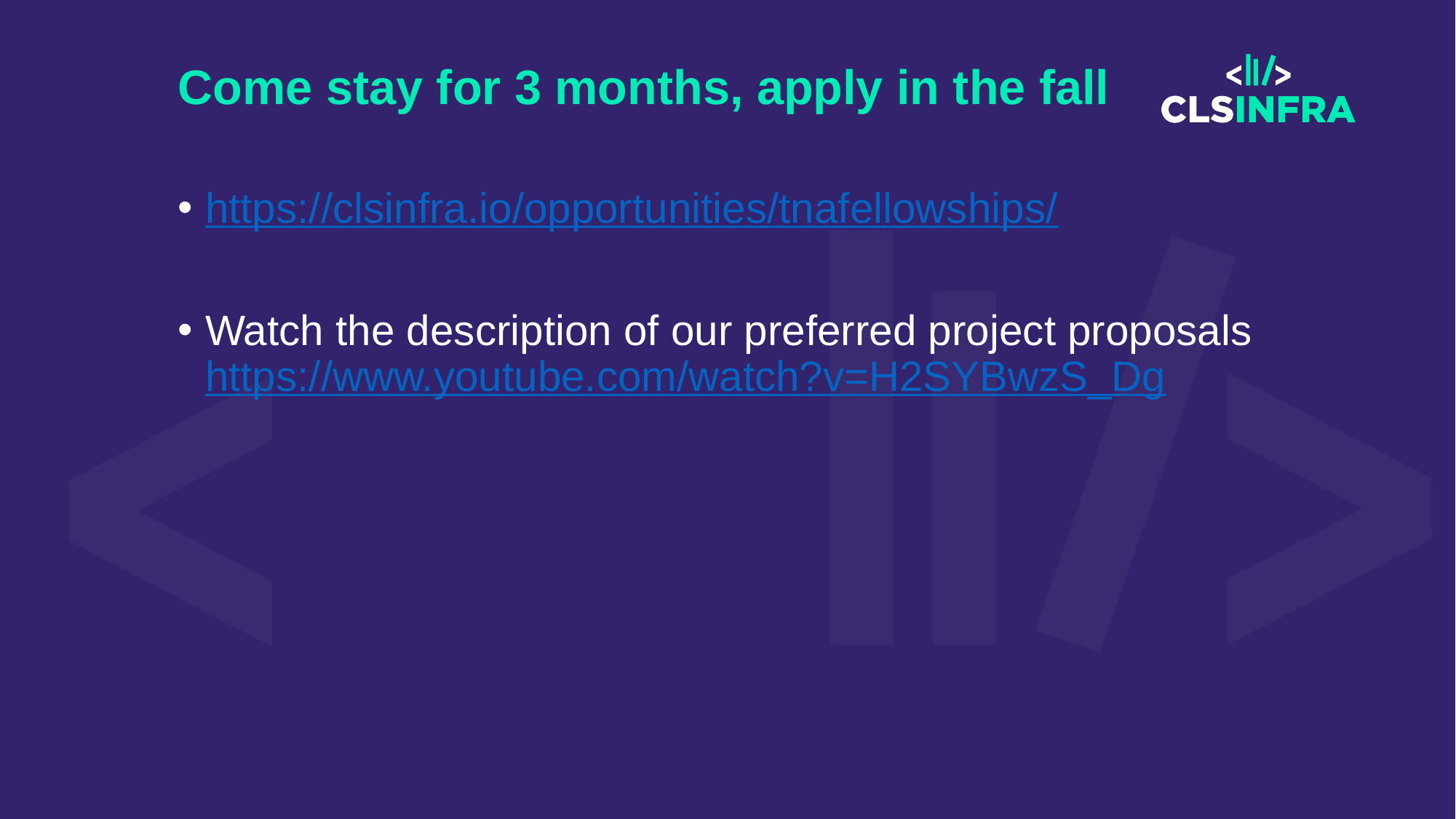

# Come stay for 3 months, apply in the fall
https://clsinfra.io/opportunities/tnafellowships/

Watch the description of our preferred project proposals https://www.youtube.com/watch?v=H2SYBwzS_Dg